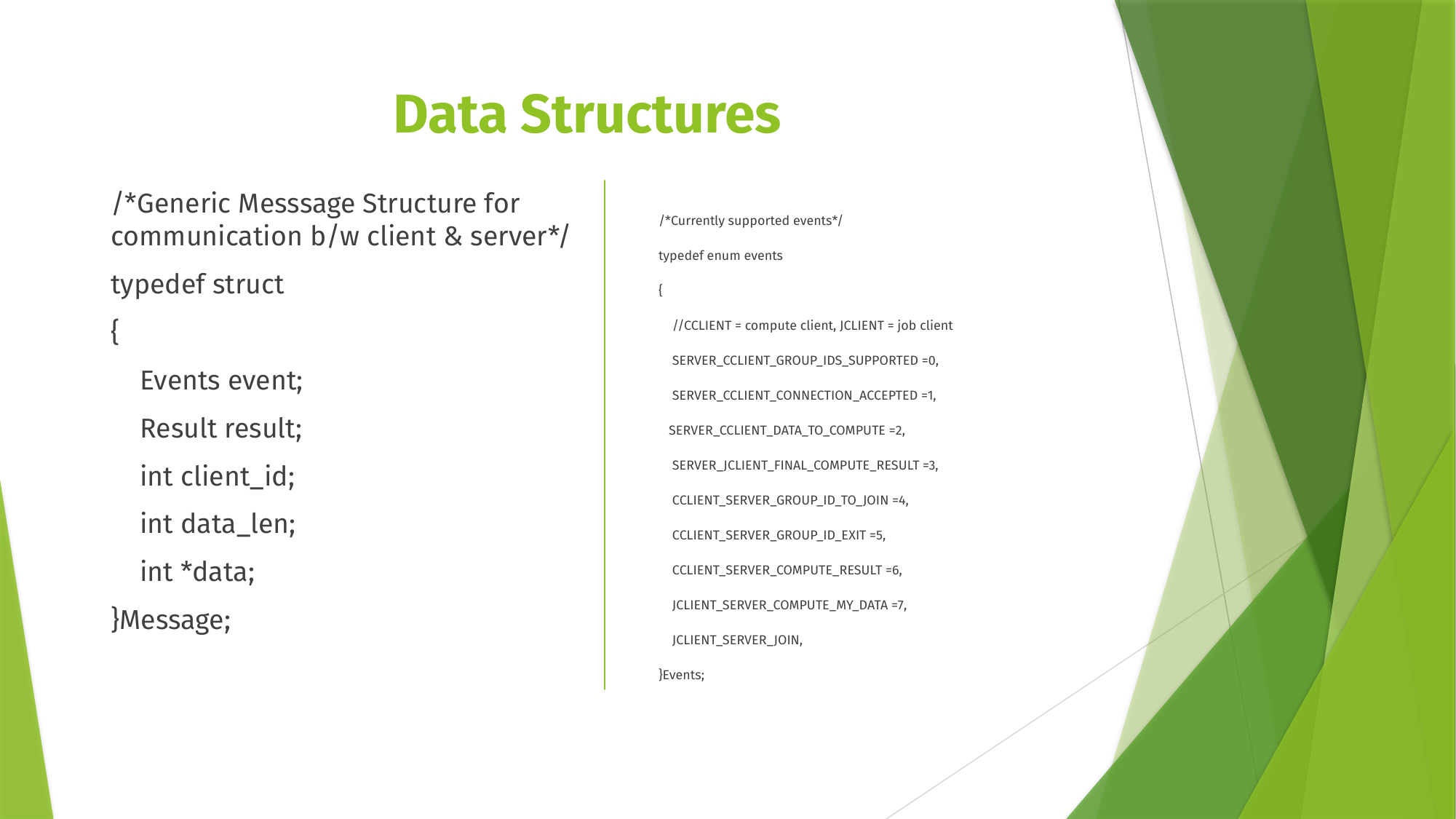

# Data Structures

/*Currently supported events*/
typedef enum events
{
    //CCLIENT = compute client, JCLIENT = job client
    SERVER_CCLIENT_GROUP_IDS_SUPPORTED =0,
    SERVER_CCLIENT_CONNECTION_ACCEPTED =1,
   SERVER_CCLIENT_DATA_TO_COMPUTE =2,
    SERVER_JCLIENT_FINAL_COMPUTE_RESULT =3,
    CCLIENT_SERVER_GROUP_ID_TO_JOIN =4,
    CCLIENT_SERVER_GROUP_ID_EXIT =5,
    CCLIENT_SERVER_COMPUTE_RESULT =6,
    JCLIENT_SERVER_COMPUTE_MY_DATA =7,
    JCLIENT_SERVER_JOIN,
}Events;

/*Generic Messsage Structure for communication b/w client & server*/
typedef struct
{
    Events event;
    Result result;
    int client_id;
    int data_len;
    int *data;
}Message;